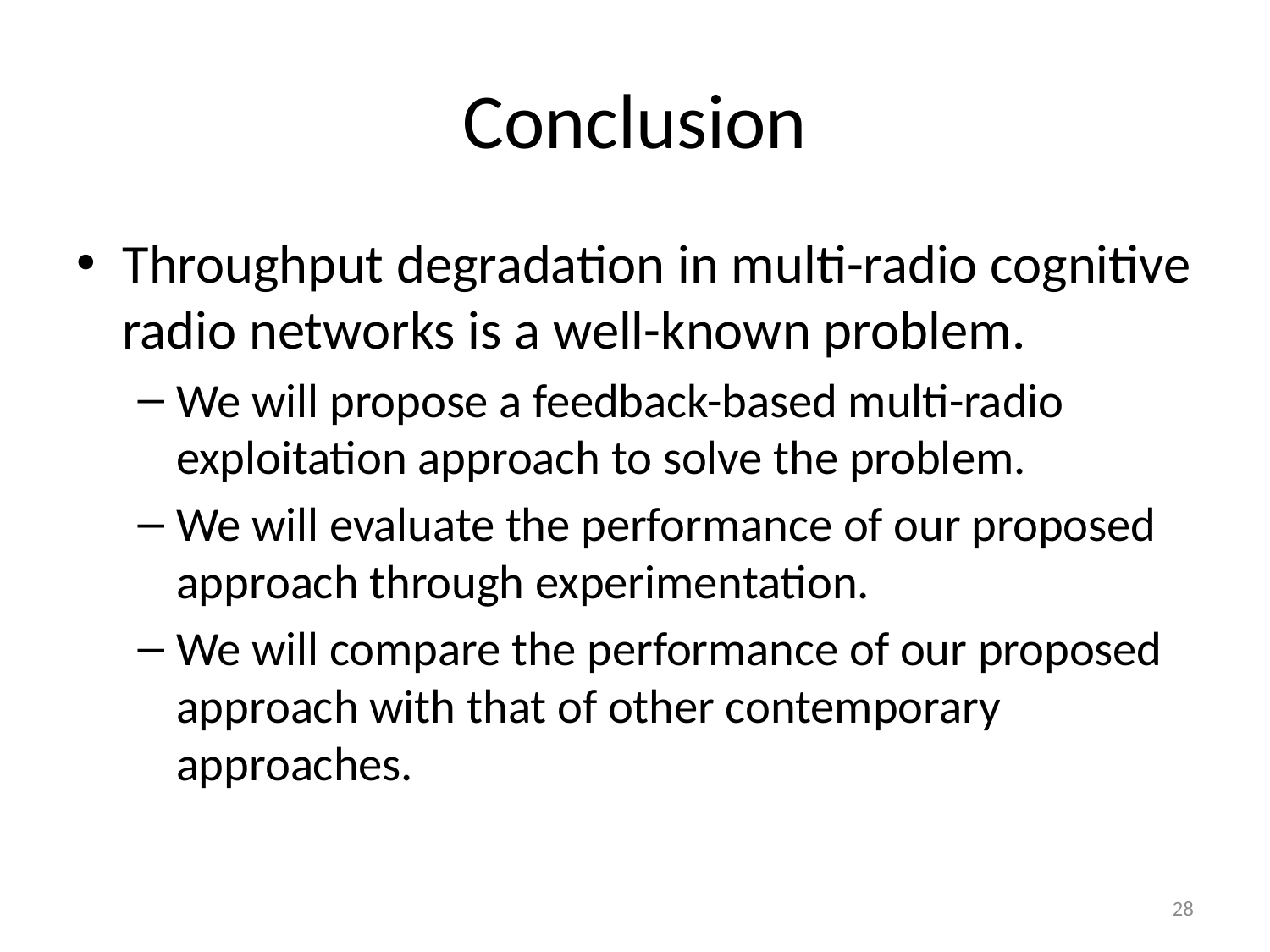

# Conclusion
Throughput degradation in multi-radio cognitive radio networks is a well-known problem.
We will propose a feedback-based multi-radio exploitation approach to solve the problem.
We will evaluate the performance of our proposed approach through experimentation.
We will compare the performance of our proposed approach with that of other contemporary approaches.
28